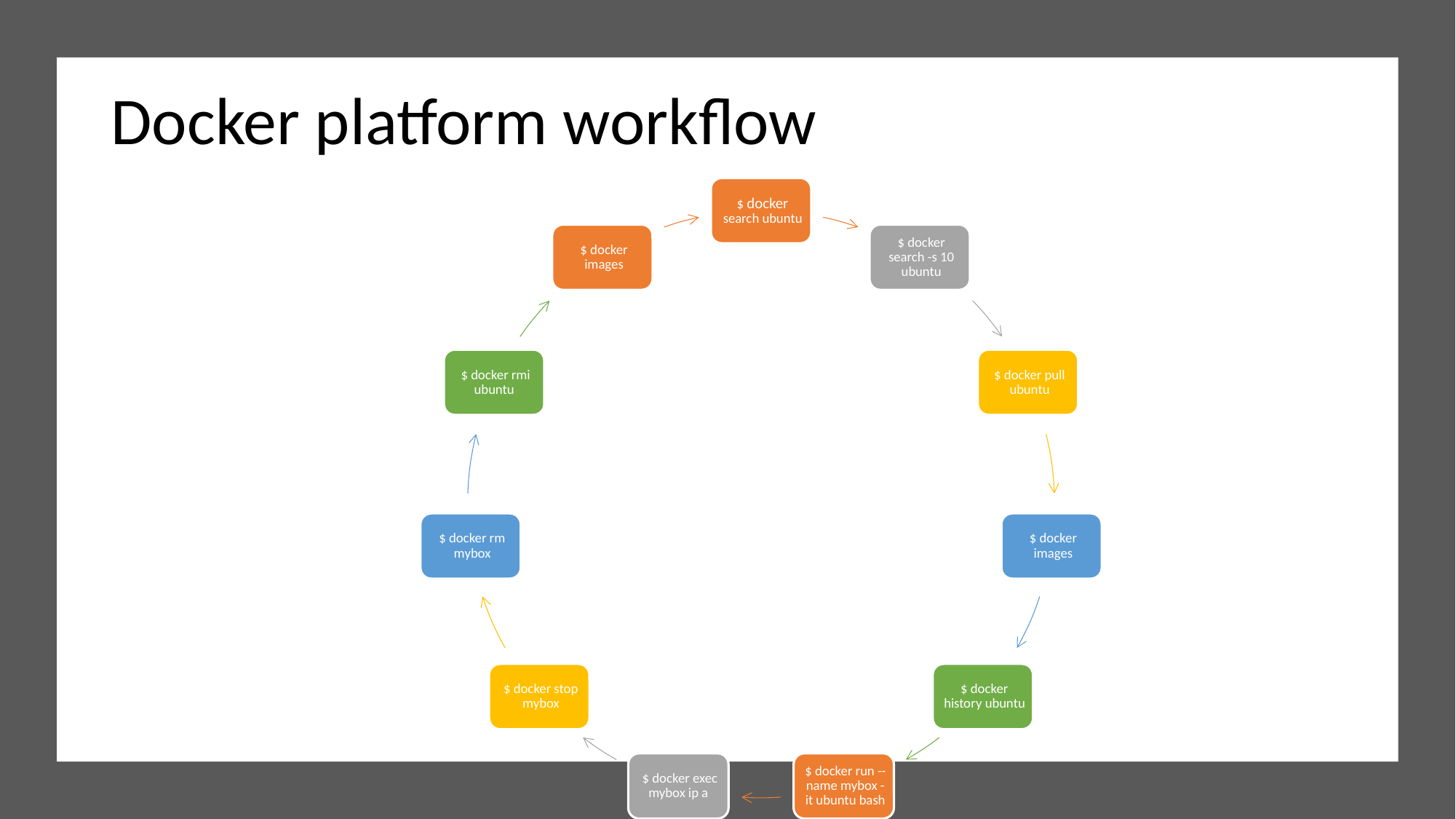

# Docker platform workflow

$ docker search ubuntu
$ docker search -s 10 ubuntu
$ docker pull ubuntu
$ docker images
$ docker history ubuntu
$ docker run --name mybox -it ubuntu bash
$ docker exec mybox ip a
$ docker stop mybox
$ docker rm mybox
$ docker rmi ubuntu
$ docker images